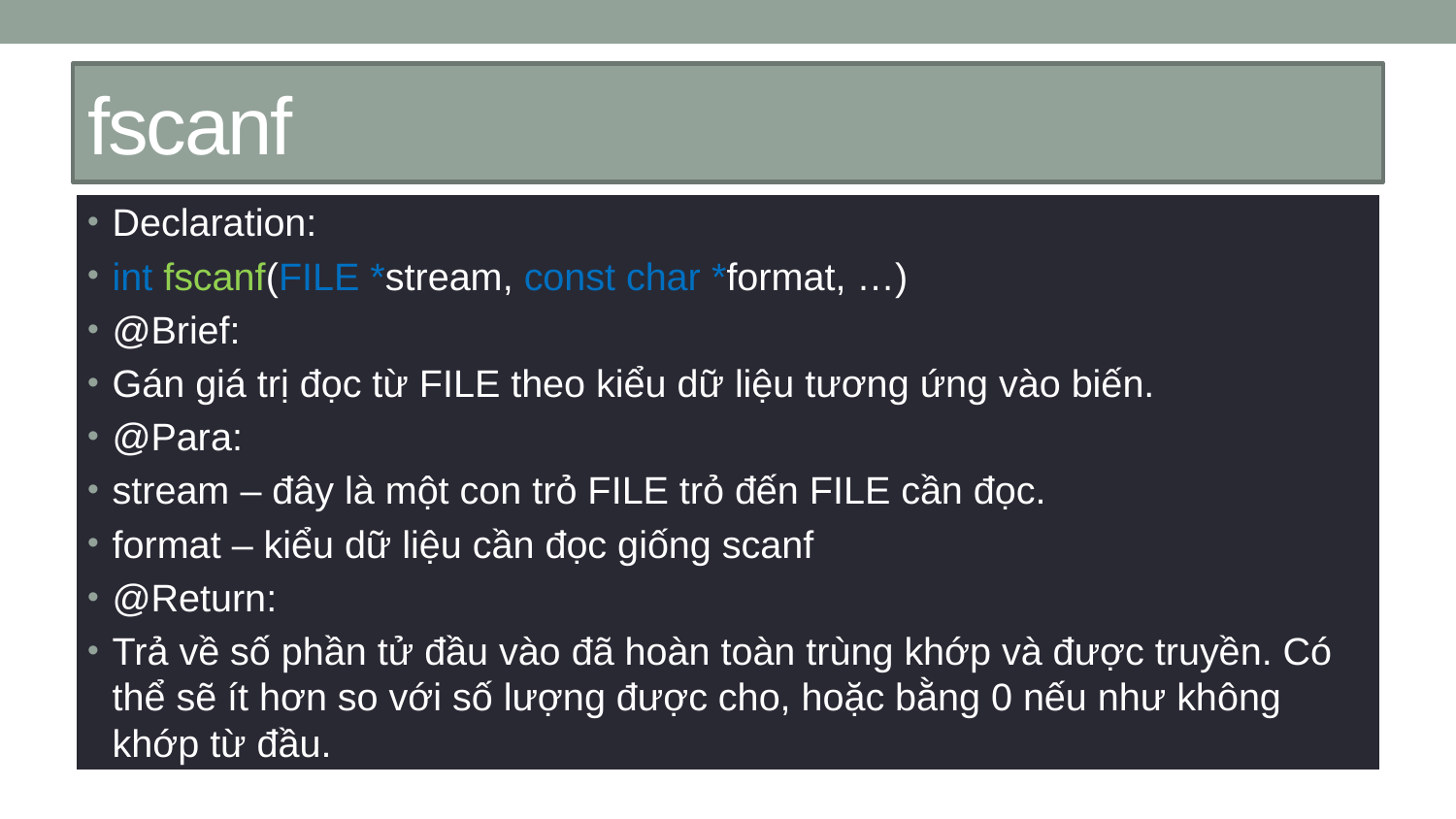

# fscanf
Declaration:
int fscanf(FILE *stream, const char *format, …)
@Brief:
Gán giá trị đọc từ FILE theo kiểu dữ liệu tương ứng vào biến.
@Para:
stream – đây là một con trỏ FILE trỏ đến FILE cần đọc.
format – kiểu dữ liệu cần đọc giống scanf
@Return:
Trả về số phần tử đầu vào đã hoàn toàn trùng khớp và được truyền. Có thể sẽ ít hơn so với số lượng được cho, hoặc bằng 0 nếu như không khớp từ đầu.